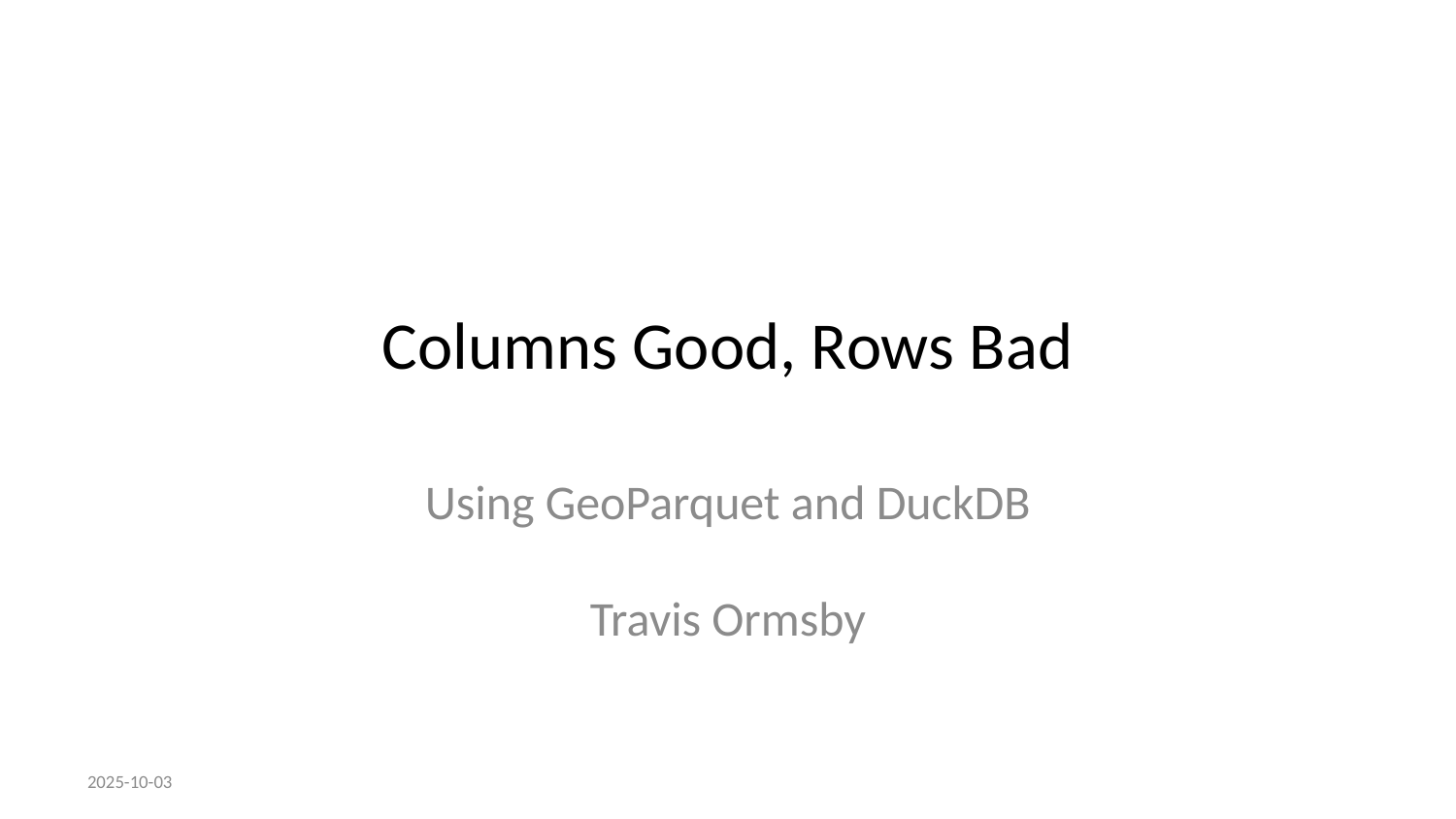

# Columns Good, Rows Bad
Using GeoParquet and DuckDB
Travis Ormsby
2025-10-03